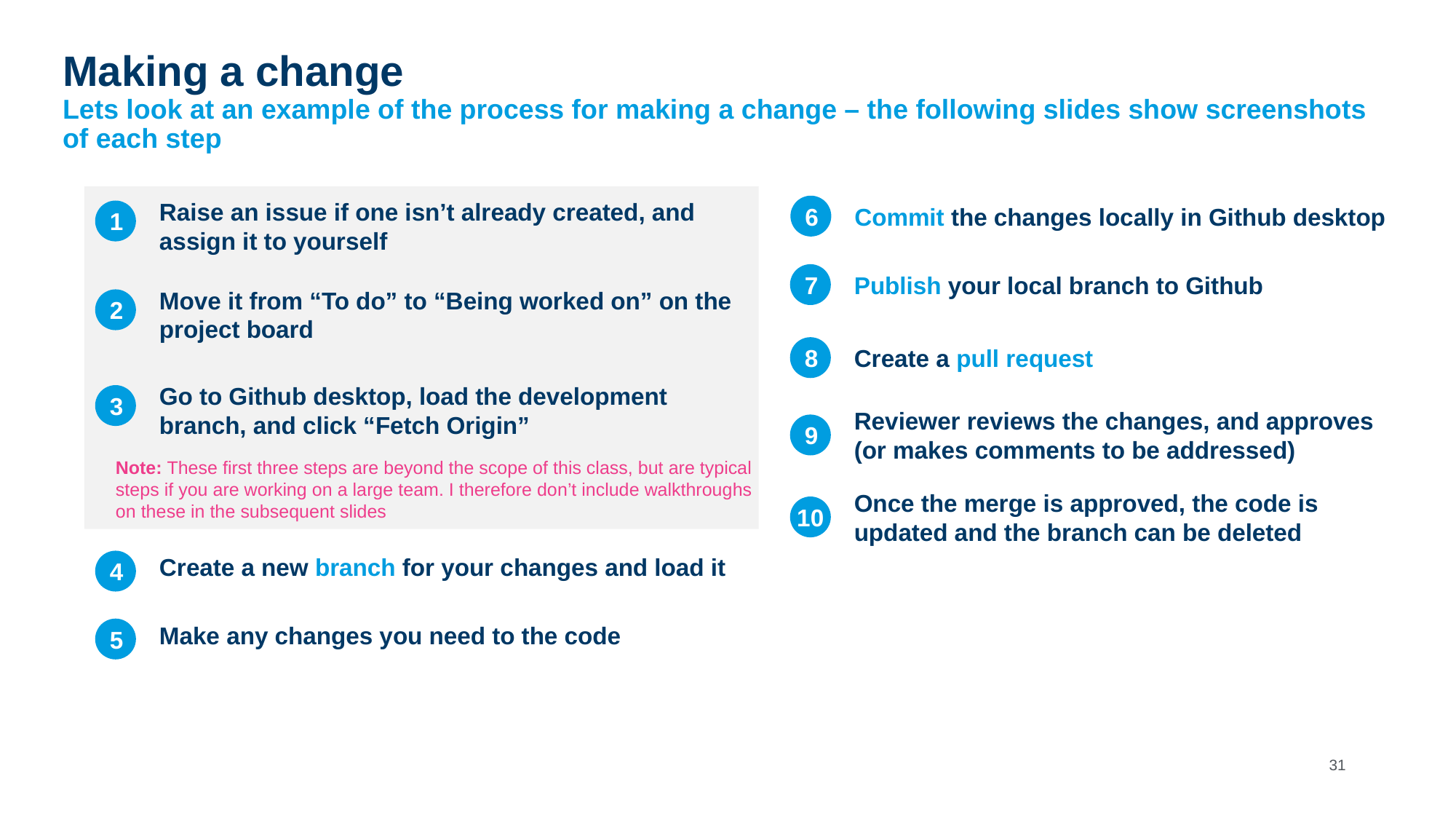

# Making a change Lets look at an example of the process for making a change – the following slides show screenshots of each step

Commit the changes locally in Github desktop
Raise an issue if one isn’t already created, and assign it to yourself
6
1
Publish your local branch to Github
7
Move it from “To do” to “Being worked on” on the project board
2
Create a pull request
8
Go to Github desktop, load the development branch, and click “Fetch Origin”
3
Reviewer reviews the changes, and approves (or makes comments to be addressed)
9
Note: These first three steps are beyond the scope of this class, but are typical
steps if you are working on a large team. I therefore don’t include walkthroughs
on these in the subsequent slides
Once the merge is approved, the code is updated and the branch can be deleted
10
Create a new branch for your changes and load it
4
Make any changes you need to the code
5